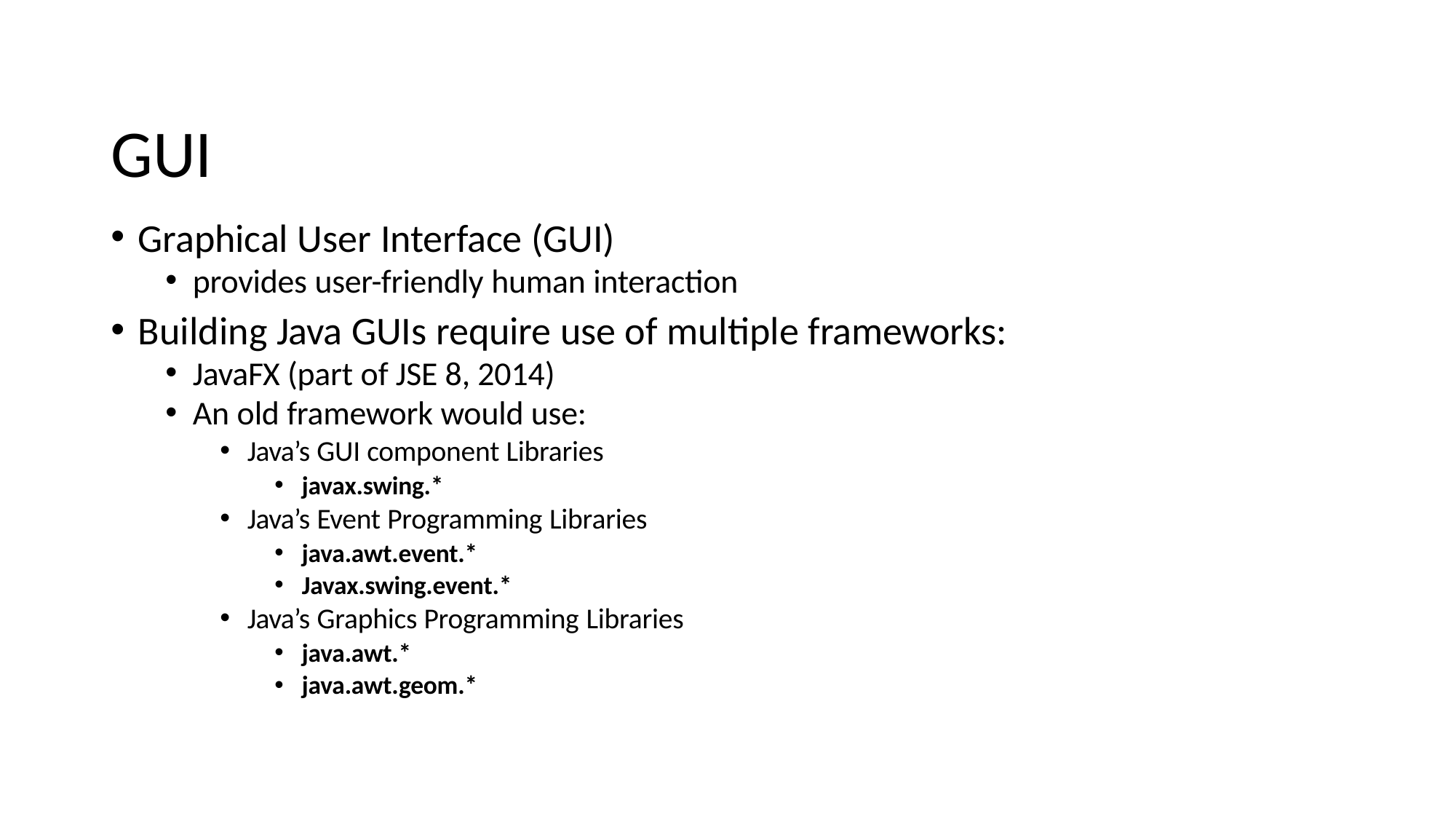

# GUI
Graphical User Interface (GUI)
provides user-friendly human interaction
Building Java GUIs require use of multiple frameworks:
JavaFX (part of JSE 8, 2014)
An old framework would use:
Java’s GUI component Libraries
javax.swing.*
Java’s Event Programming Libraries
java.awt.event.*
Javax.swing.event.*
Java’s Graphics Programming Libraries
java.awt.*
java.awt.geom.*
CS3391 OOP
3